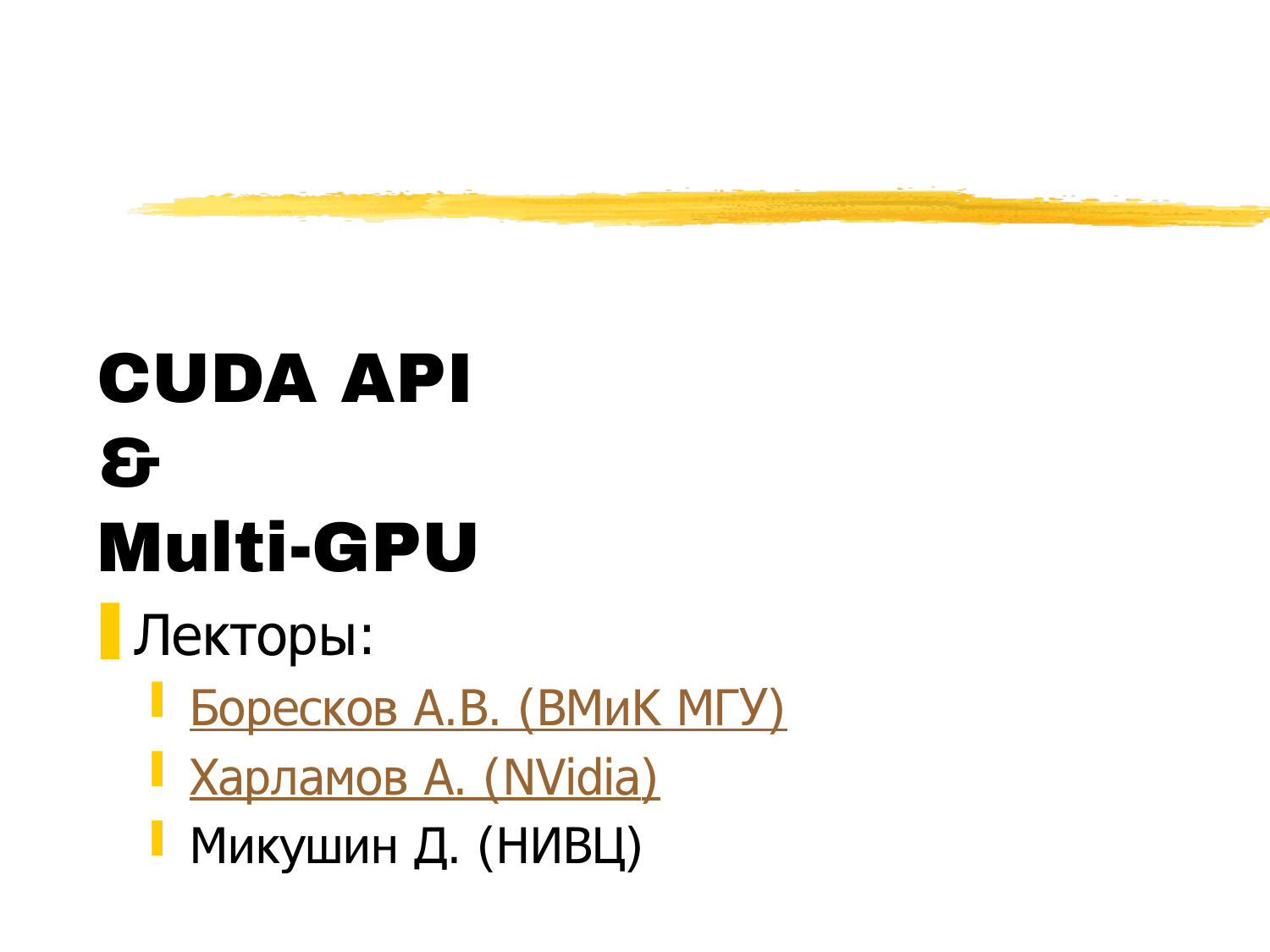

# CUDA API & Multi-GPU
Лекторы:
Боресков А.В. (ВМиК МГУ)
Харламов А. (NVidia)
Микушин Д. (НИВЦ)